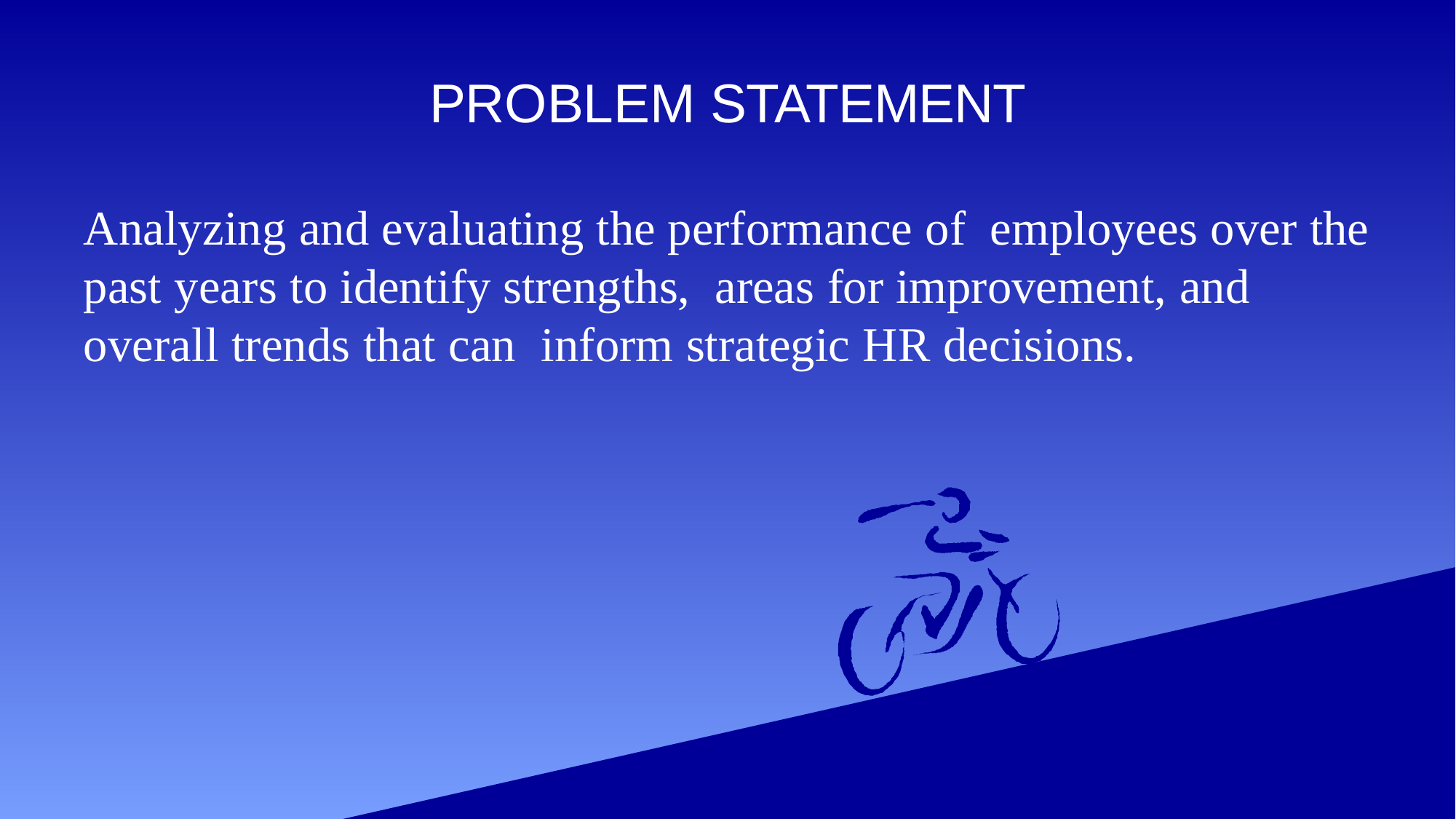

# PROBLEM STATEMENT
Analyzing and evaluating the performance of  employees over the past years to identify strengths,  areas for improvement, and overall trends that can  inform strategic HR decisions.